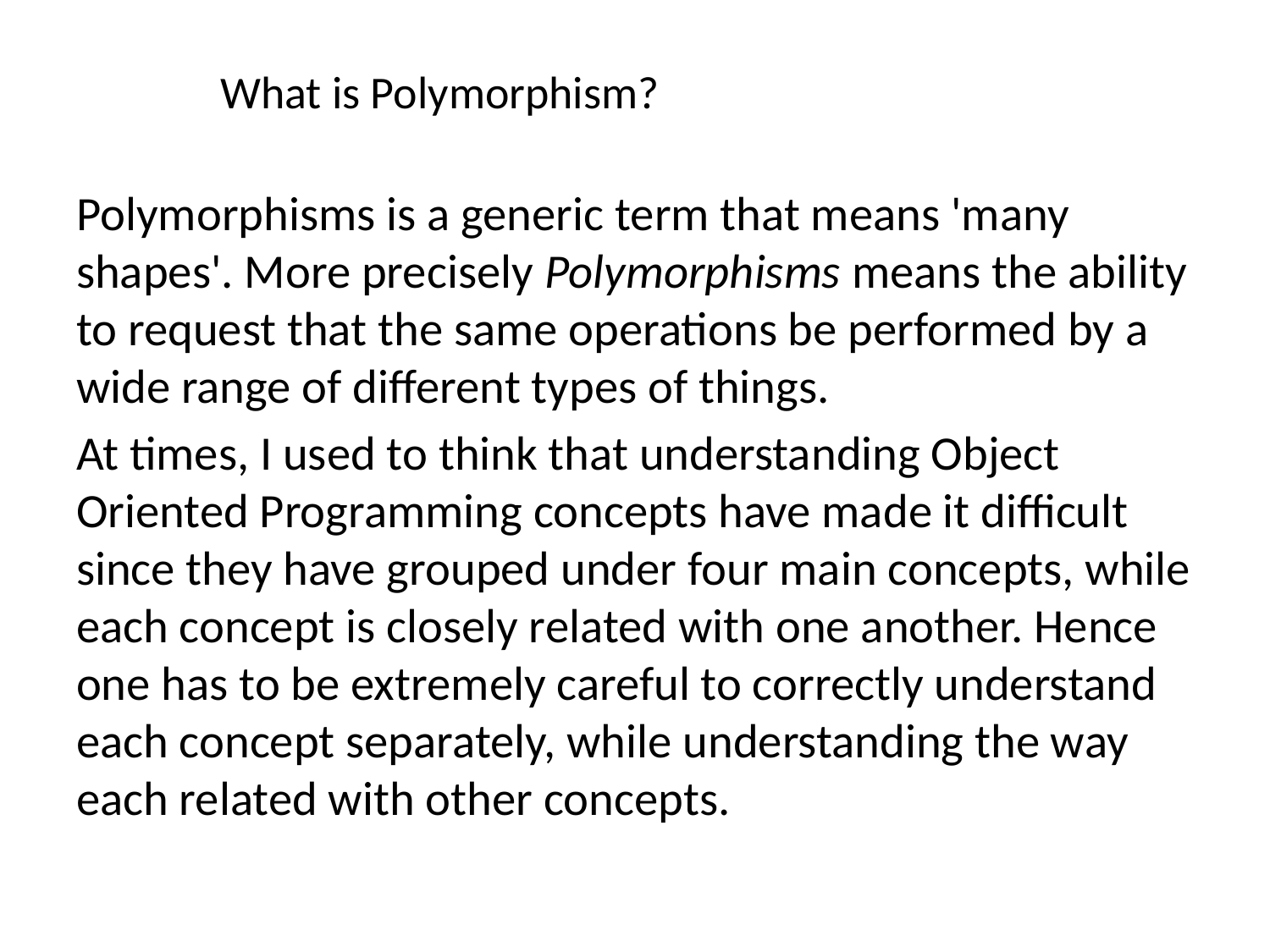

# What is Polymorphism?
Polymorphisms is a generic term that means 'many shapes'. More precisely Polymorphisms means the ability to request that the same operations be performed by a wide range of different types of things.
At times, I used to think that understanding Object Oriented Programming concepts have made it difficult since they have grouped under four main concepts, while each concept is closely related with one another. Hence one has to be extremely careful to correctly understand each concept separately, while understanding the way each related with other concepts.